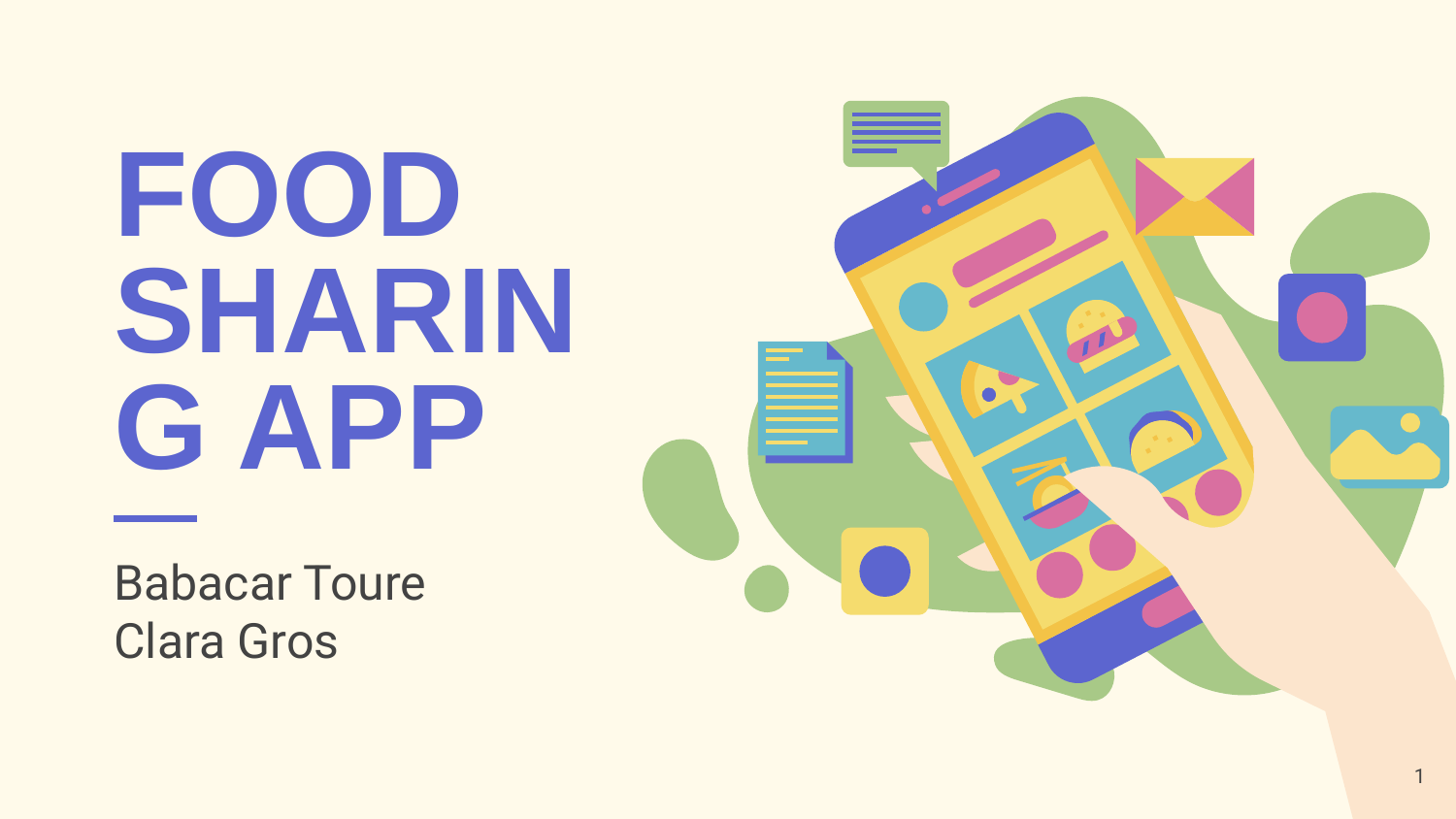

# FOOD SHARING APP
Babacar Toure
Clara Gros
1